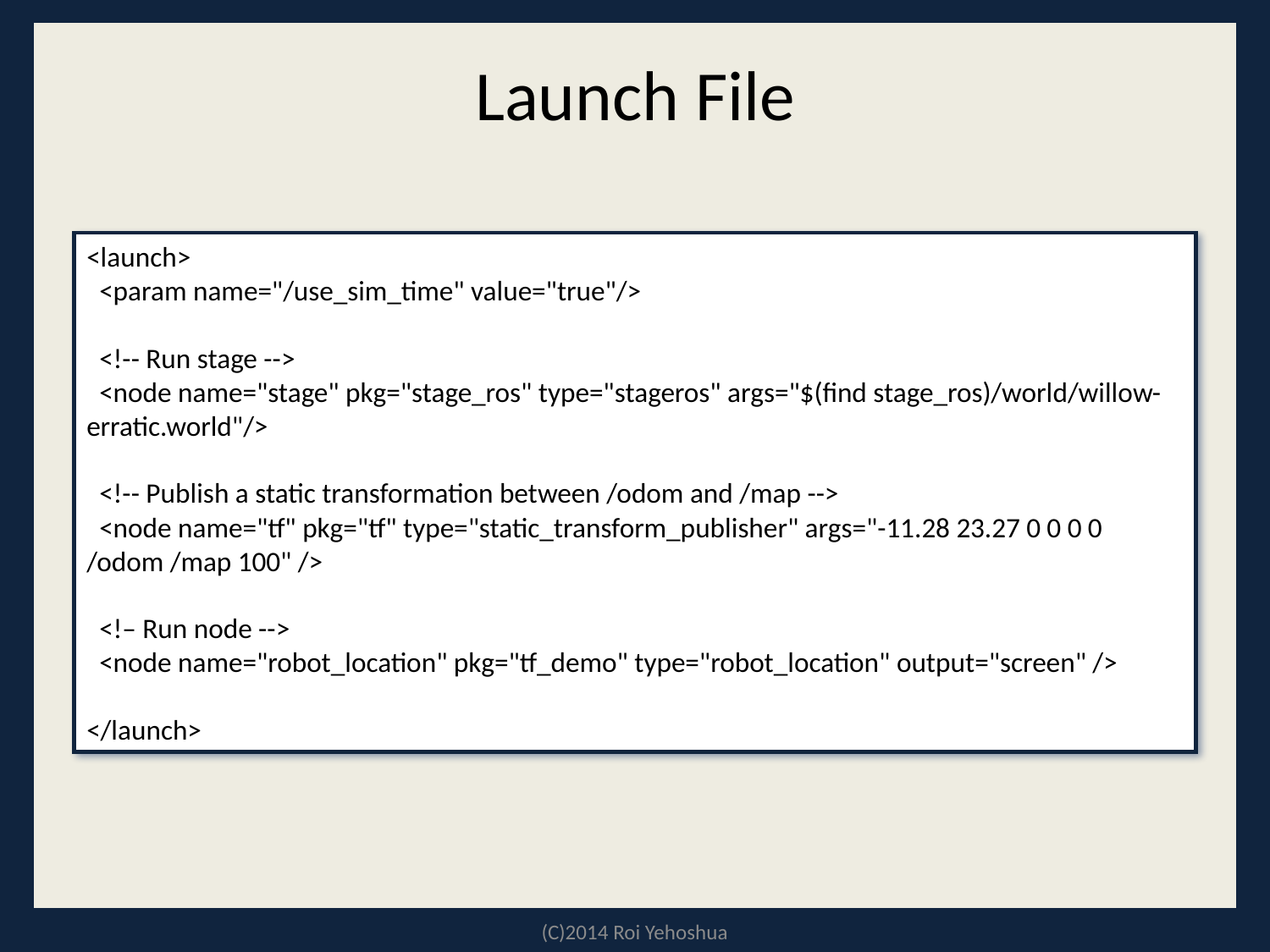

# Launch File
<launch>
  <param name="/use_sim_time" value="true"/>
  <!-- Run stage -->
  <node name="stage" pkg="stage_ros" type="stageros" args="$(find stage_ros)/world/willow-erratic.world"/>

  <!-- Publish a static transformation between /odom and /map -->
  <node name="tf" pkg="tf" type="static_transform_publisher" args="-11.28 23.27 0 0 0 0 /odom /map 100" />

  <!– Run node -->
  <node name="robot_location" pkg="tf_demo" type="robot_location" output="screen" />
</launch>
(C)2014 Roi Yehoshua